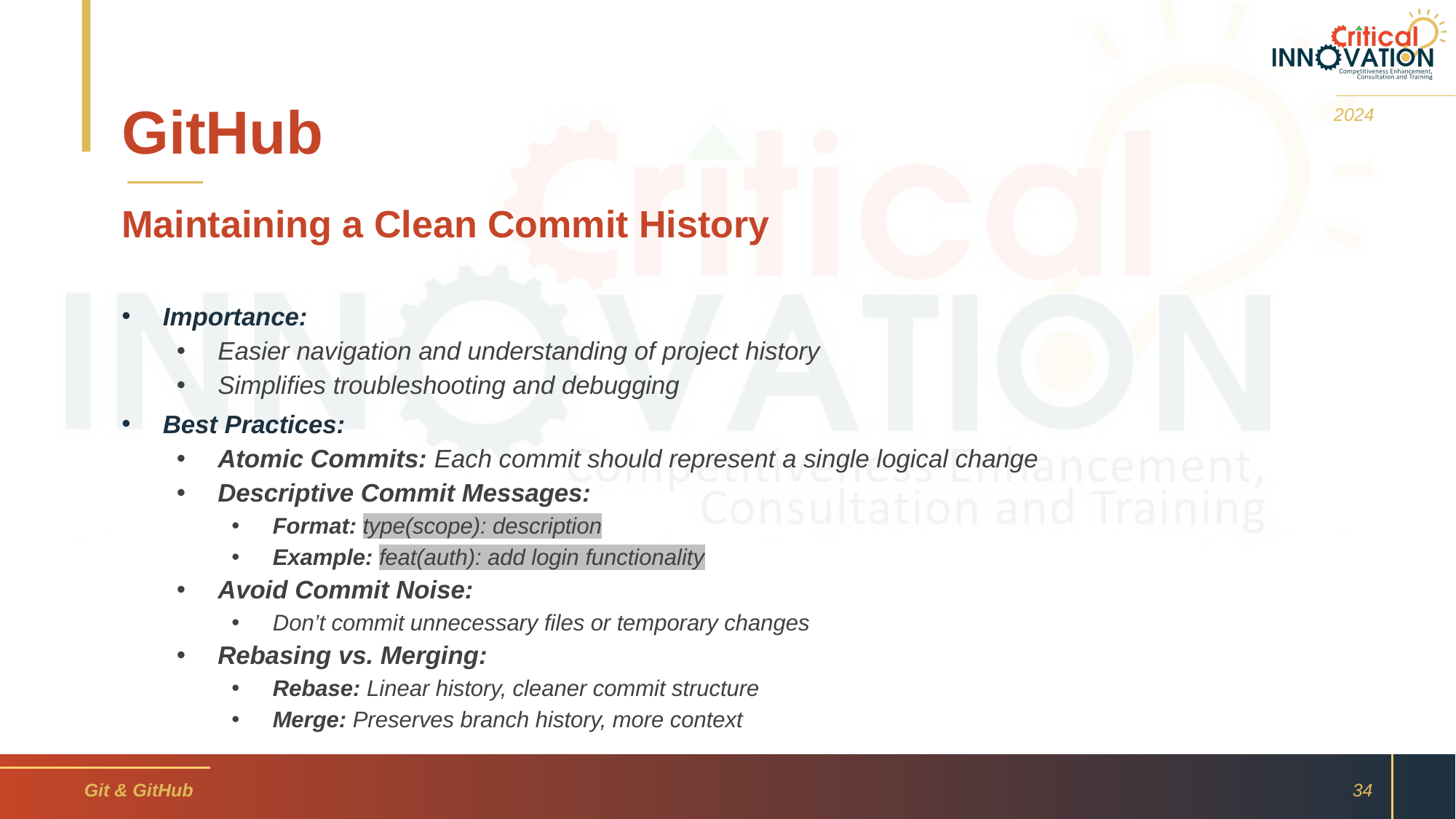

# GitHub
2024
Maintaining a Clean Commit History
Importance:
Easier navigation and understanding of project history
Simplifies troubleshooting and debugging
Best Practices:
Atomic Commits: Each commit should represent a single logical change
Descriptive Commit Messages:
Format: type(scope): description
Example: feat(auth): add login functionality
Avoid Commit Noise:
Don’t commit unnecessary files or temporary changes
Rebasing vs. Merging:
Rebase: Linear history, cleaner commit structure
Merge: Preserves branch history, more context
Git & GitHub
34